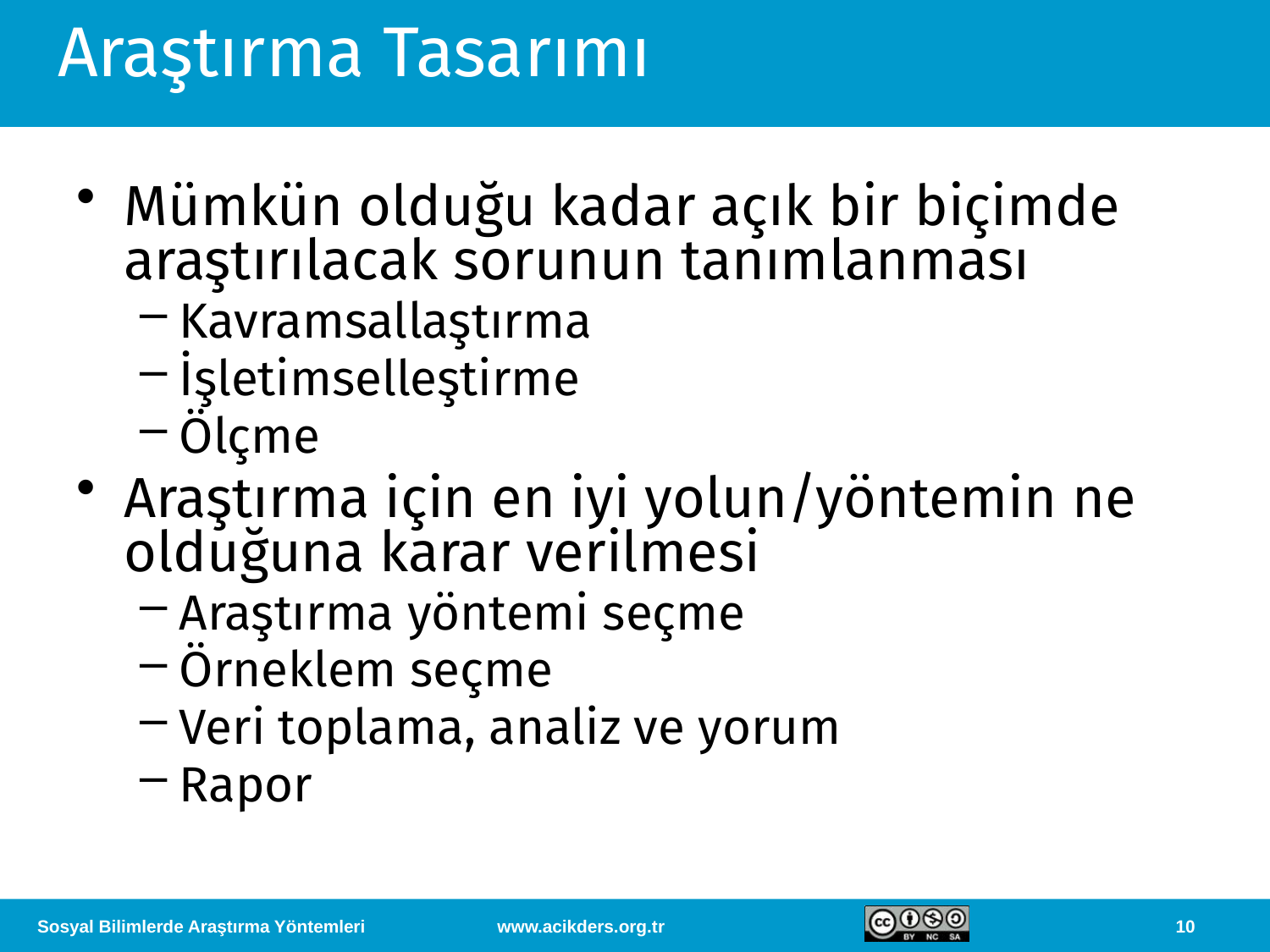

# Araştırma Tasarımı
Mümkün olduğu kadar açık bir biçimde araştırılacak sorunun tanımlanması
Kavramsallaştırma
İşletimselleştirme
Ölçme
Araştırma için en iyi yolun/yöntemin ne olduğuna karar verilmesi
Araştırma yöntemi seçme
Örneklem seçme
Veri toplama, analiz ve yorum
Rapor